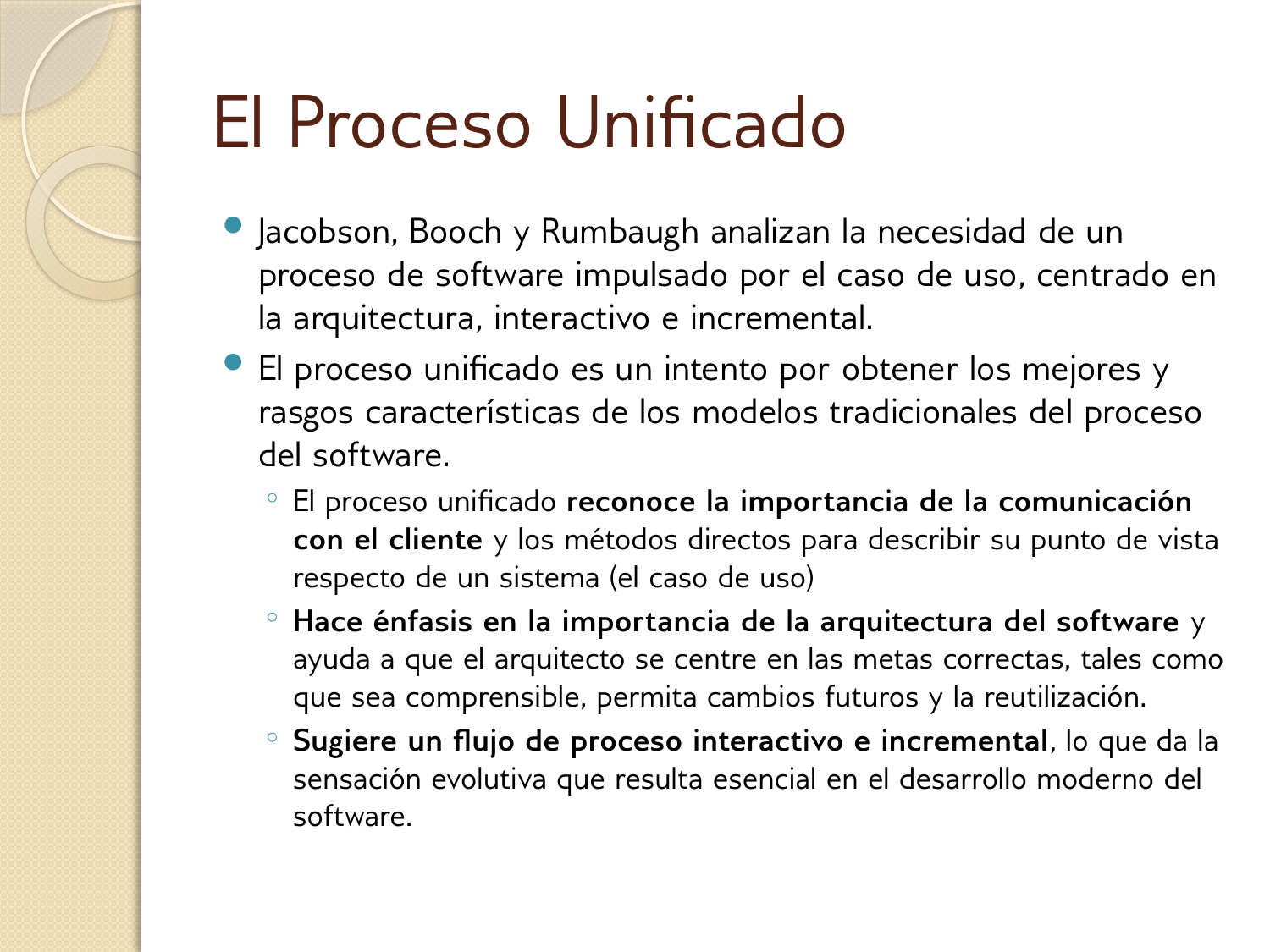

# El Proceso Unificado
Jacobson, Booch y Rumbaugh analizan la necesidad de un proceso de software impulsado por el caso de uso, centrado en la arquitectura, interactivo e incremental.
El proceso unificado es un intento por obtener los mejores y rasgos características de los modelos tradicionales del proceso del software.
El proceso unificado reconoce la importancia de la comunicación con el cliente y los métodos directos para describir su punto de vista respecto de un sistema (el caso de uso)
Hace énfasis en la importancia de la arquitectura del software y ayuda a que el arquitecto se centre en las metas correctas, tales como que sea comprensible, permita cambios futuros y la reutilización.
Sugiere un flujo de proceso interactivo e incremental, lo que da la sensación evolutiva que resulta esencial en el desarrollo moderno del software.